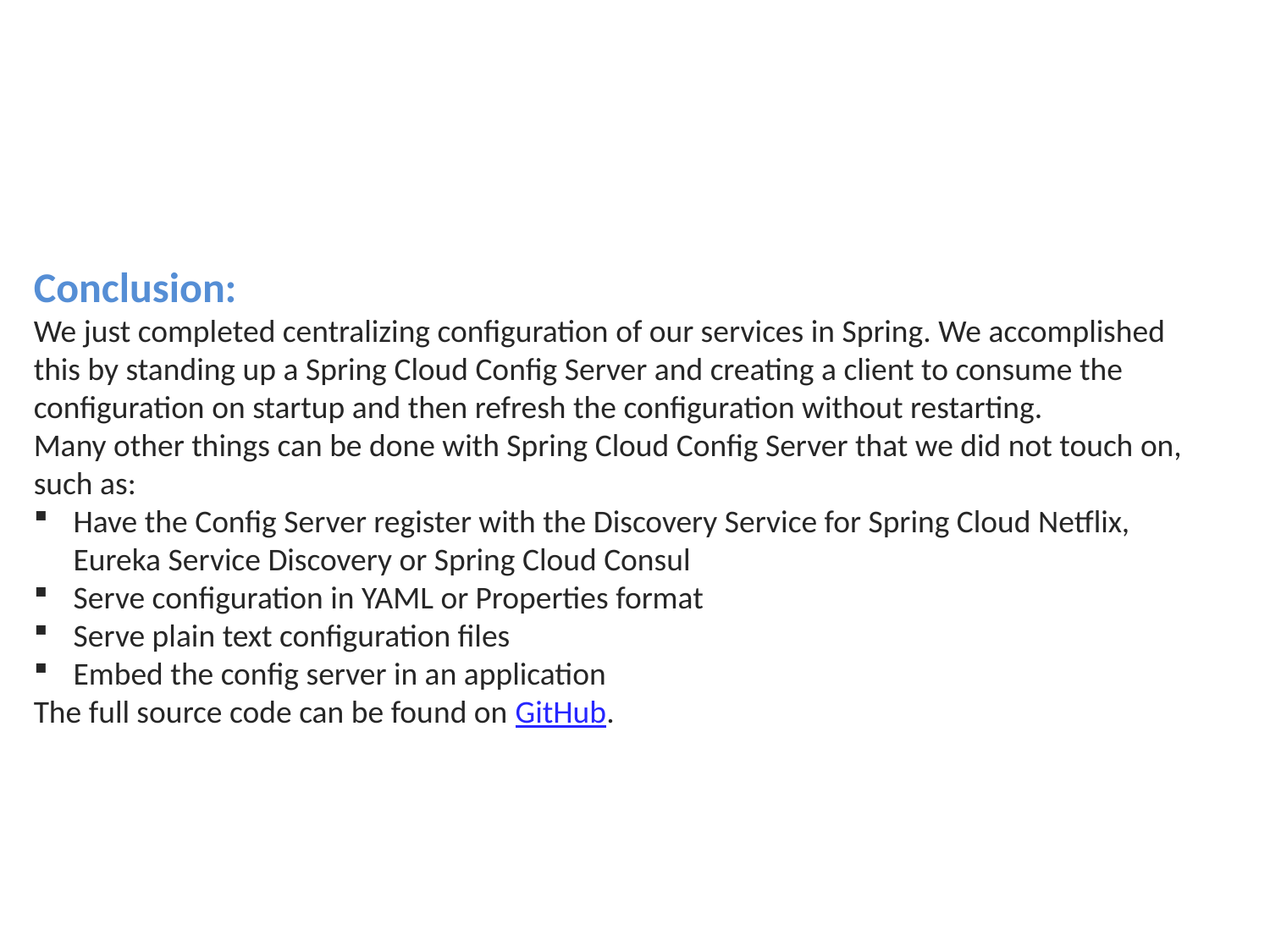

#

Conclusion:
We just completed centralizing configuration of our services in Spring. We accomplished this by standing up a Spring Cloud Config Server and creating a client to consume the configuration on startup and then refresh the configuration without restarting.
Many other things can be done with Spring Cloud Config Server that we did not touch on, such as:
Have the Config Server register with the Discovery Service for Spring Cloud Netflix, Eureka Service Discovery or Spring Cloud Consul
Serve configuration in YAML or Properties format
Serve plain text configuration files
Embed the config server in an application
The full source code can be found on GitHub.